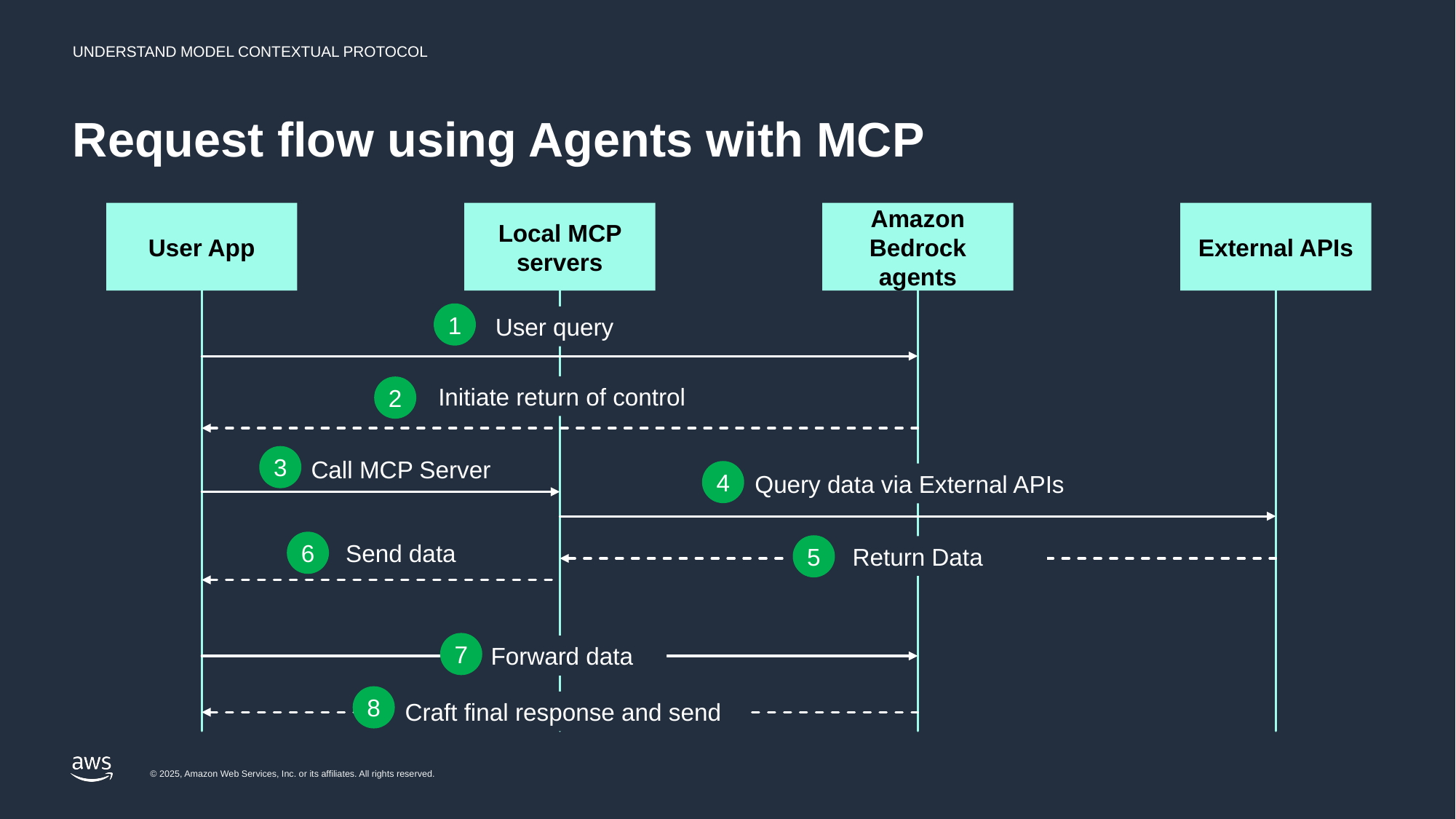

# Request flow using Agents with MCP
User App
Local MCP servers
Amazon Bedrock agents
External APIs
1
User query
Initiate return of control
2
3
Call MCP Server
4
Query data via External APIs
6
Send data
5
Return Data
7
Forward data
8
Craft final response and send